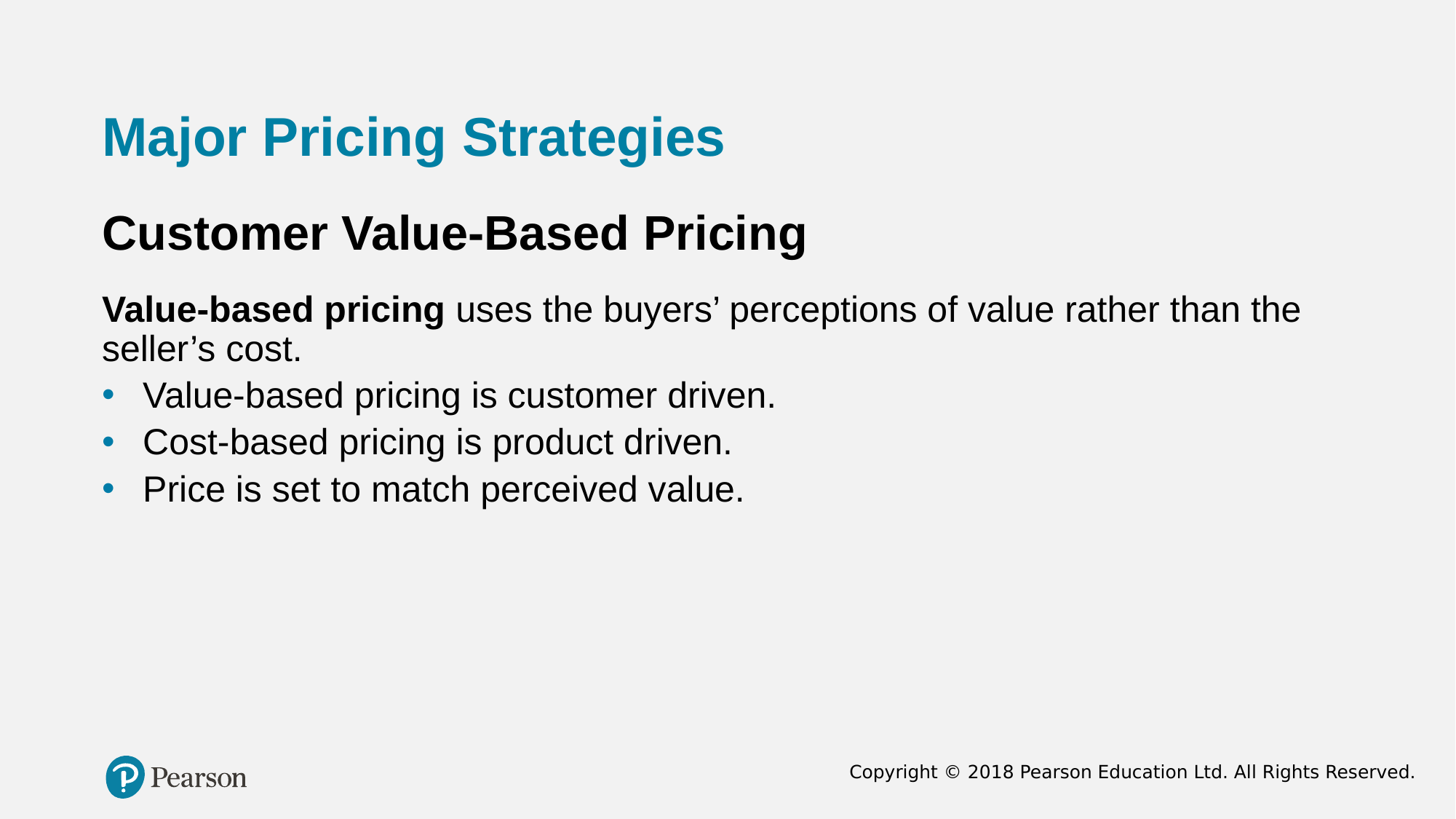

# Major Pricing Strategies
Customer Value-Based Pricing

Value-based pricing uses the buyers’ perceptions of value rather than the seller’s cost.
Value-based pricing is customer driven.
Cost-based pricing is product driven.
Price is set to match perceived value.